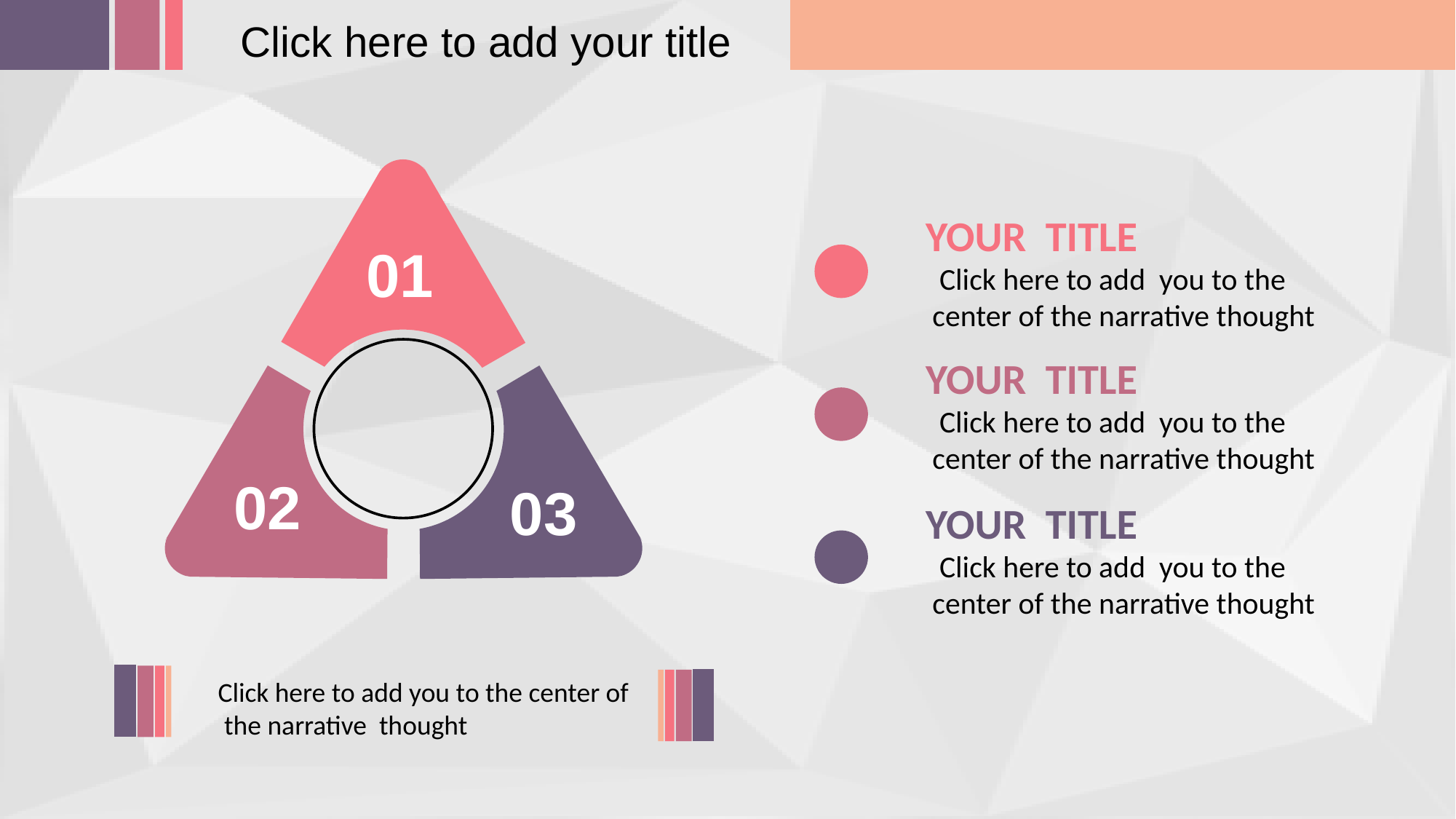

Click here to add your title

YOUR  TITLE
  Click here to add  you to the
 center of the narrative thought
01

YOUR  TITLE
  Click here to add  you to the
 center of the narrative thought

02
03
YOUR  TITLE
  Click here to add  you to the
 center of the narrative thought

Click here to add you to the center of
 the narrative  thought